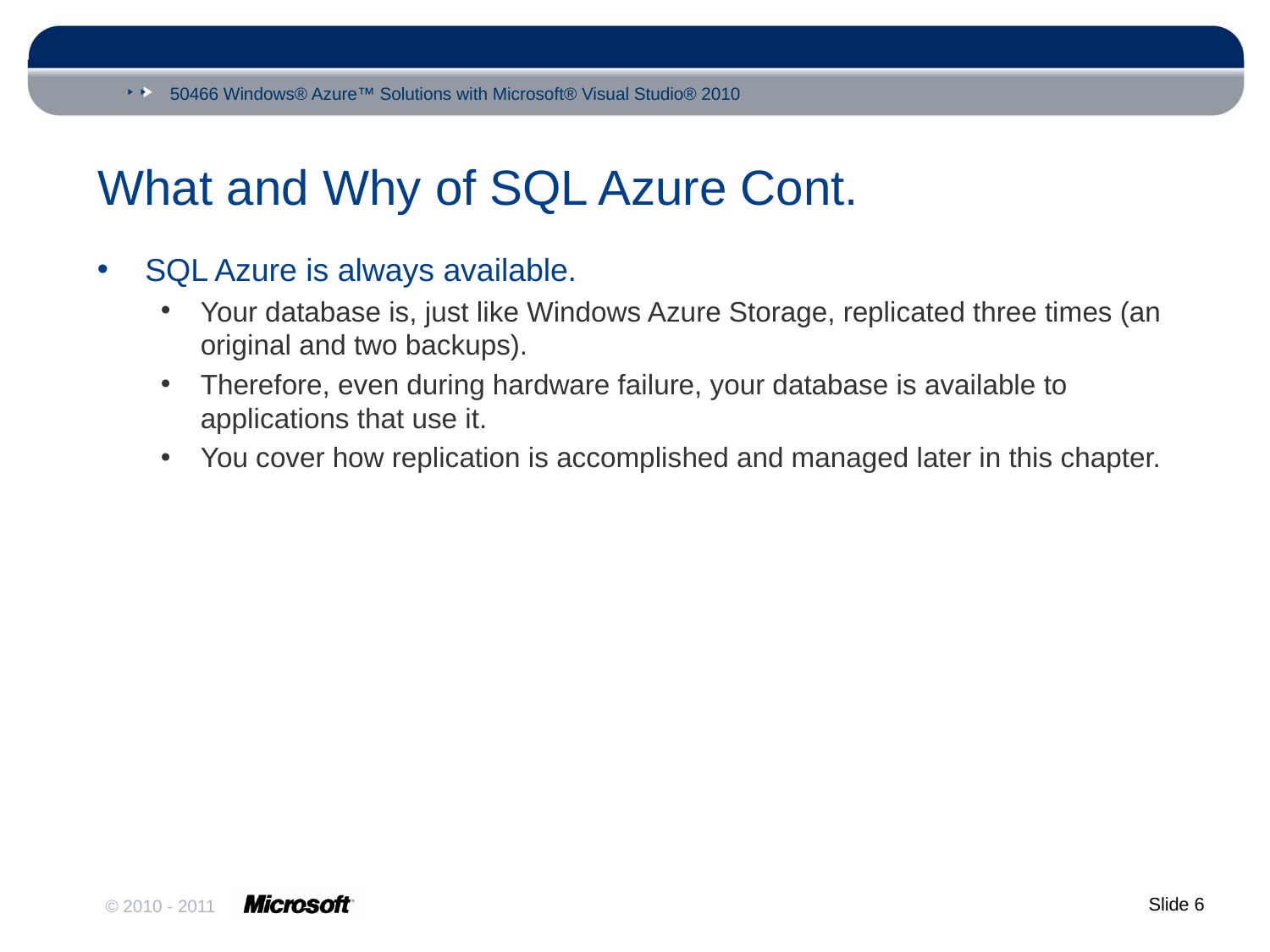

# What and Why of SQL Azure Cont.
SQL Azure is always available.
Your database is, just like Windows Azure Storage, replicated three times (an original and two backups).
Therefore, even during hardware failure, your database is available to applications that use it.
You cover how replication is accomplished and managed later in this chapter.